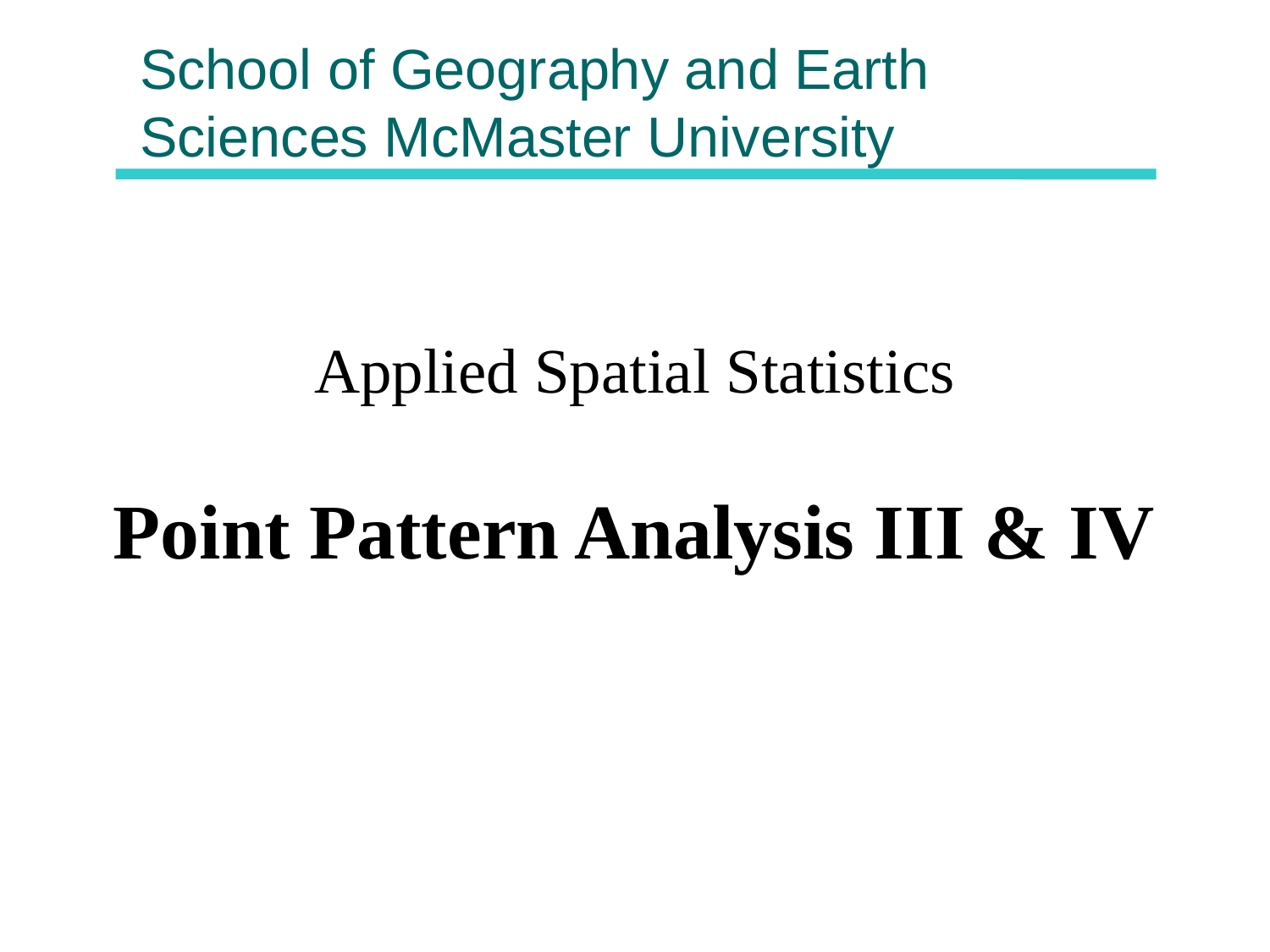

# School of Geography and Earth Sciences McMaster University
Applied Spatial Statistics

Point Pattern Analysis III & IV